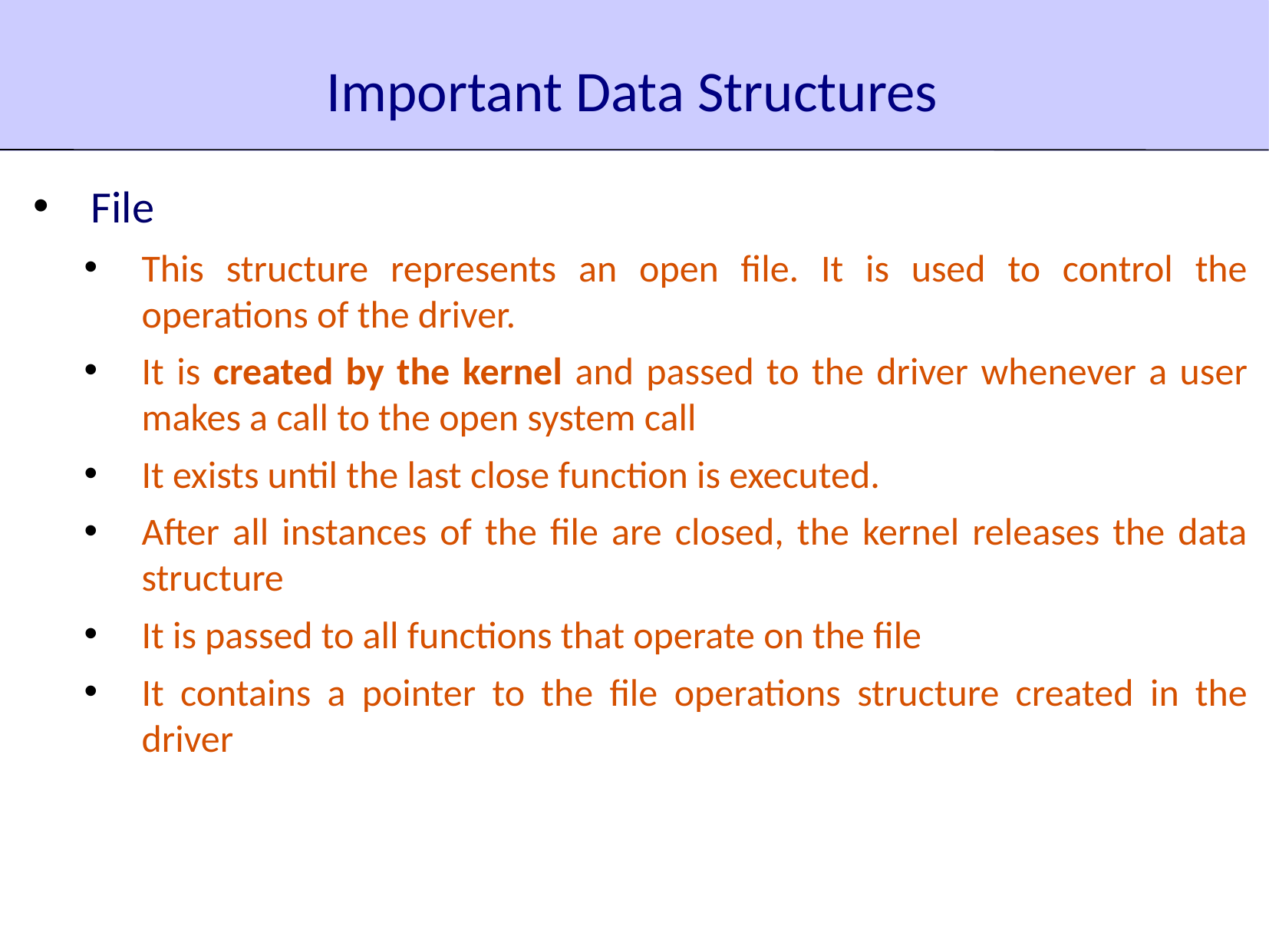

# Important Data Structures
File
This structure represents an open file. It is used to control the operations of the driver.
It is created by the kernel and passed to the driver whenever a user makes a call to the open system call
It exists until the last close function is executed.
After all instances of the file are closed, the kernel releases the data structure
It is passed to all functions that operate on the file
It contains a pointer to the file operations structure created in the driver